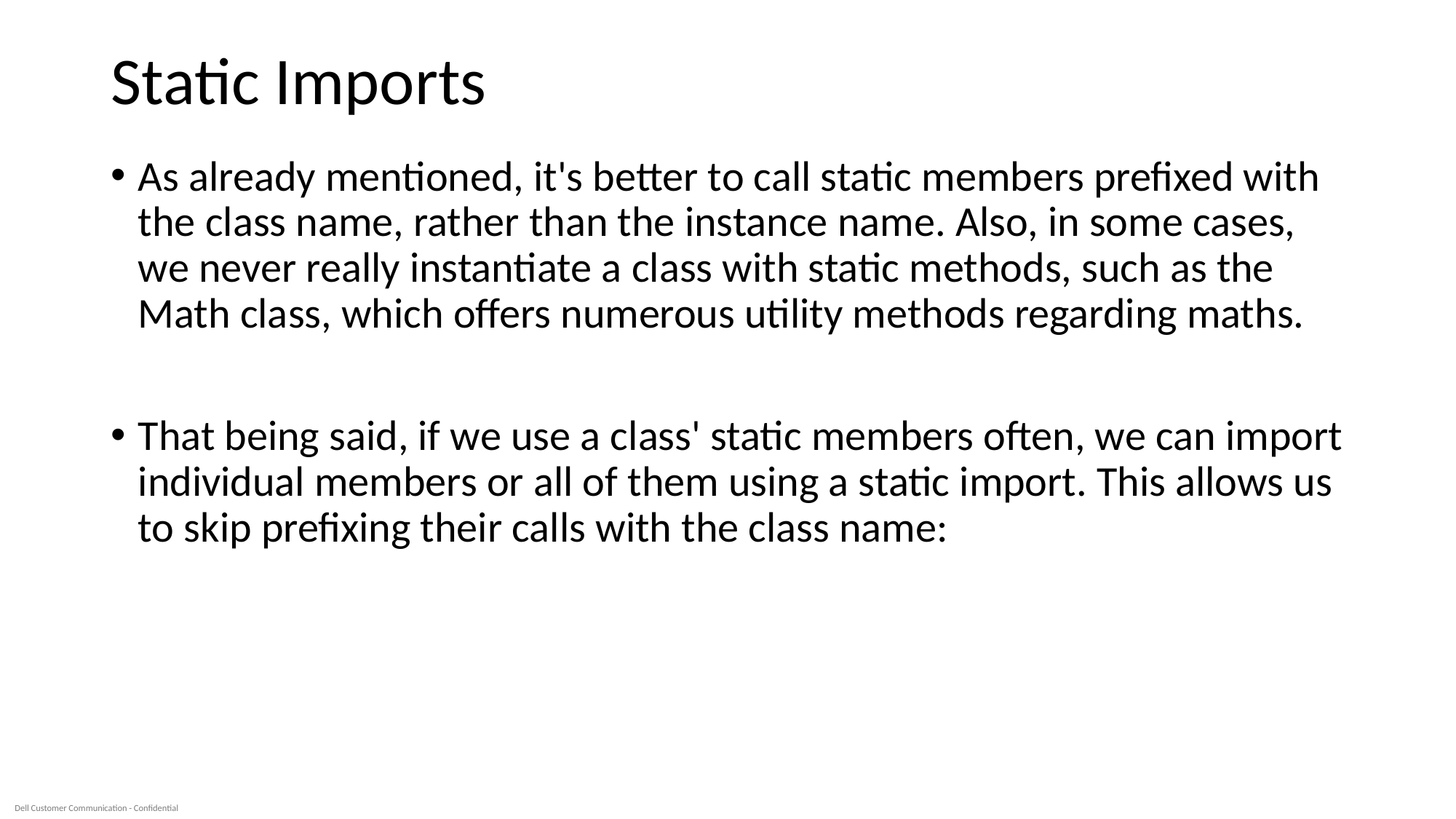

# Static Imports
As already mentioned, it's better to call static members prefixed with the class name, rather than the instance name. Also, in some cases, we never really instantiate a class with static methods, such as the Math class, which offers numerous utility methods regarding maths.

That being said, if we use a class' static members often, we can import individual members or all of them using a static import. This allows us to skip prefixing their calls with the class name: